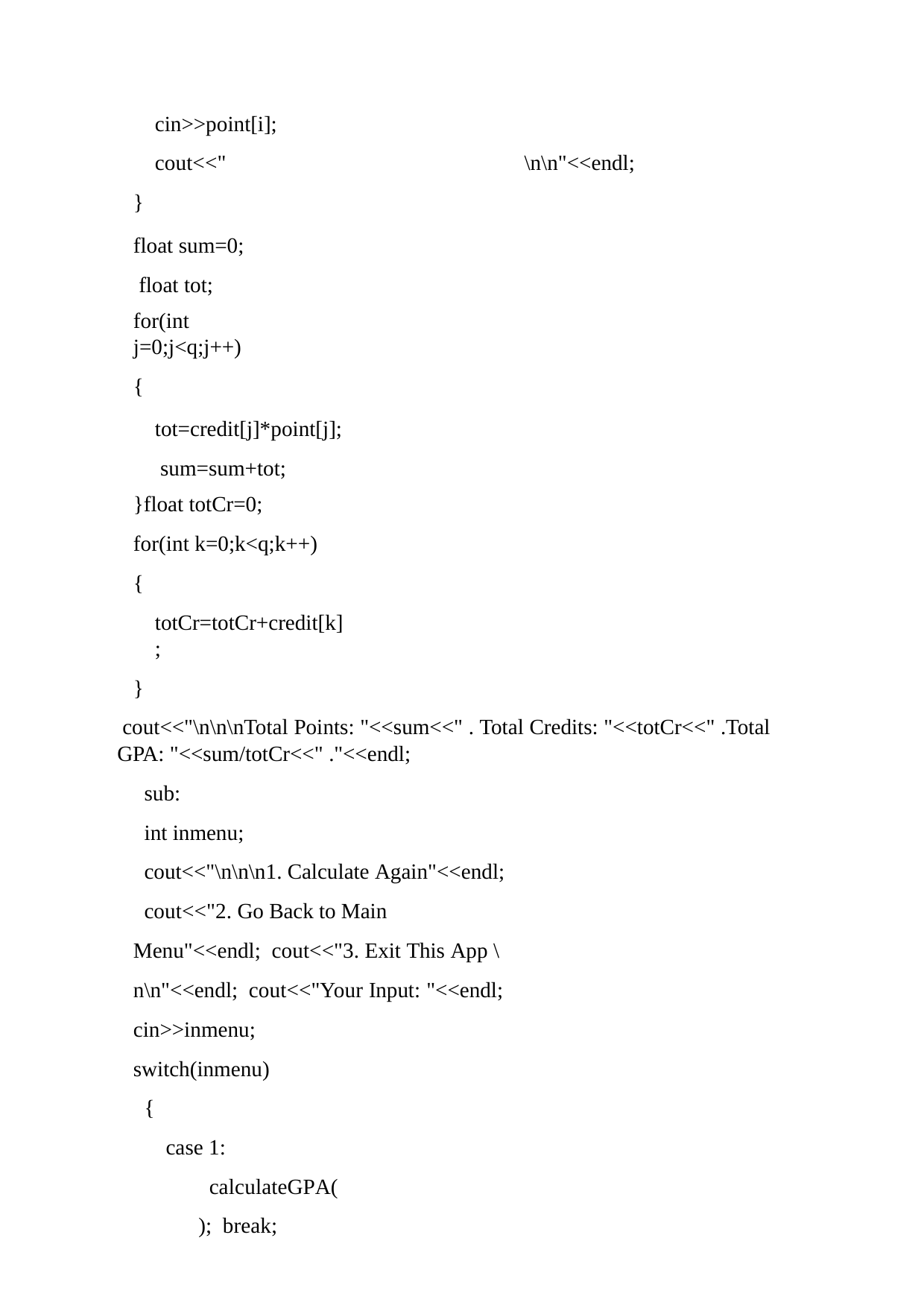

cin>>point[i];
cout<<"	\n\n"<<endl;
}
float sum=0;  float tot;
for(int j=0;j<q;j++)
{
tot=credit[j]*point[j];  sum=sum+tot;
}float totCr=0;
for(int k=0;k<q;k++)
{
totCr=totCr+credit[k];
}
cout<<"\n\n\nTotal Points: "<<sum<<" . Total Credits: "<<totCr<<" .Total  GPA: "<<sum/totCr<<" ."<<endl;
sub:
int inmenu;
cout<<"\n\n\n1. Calculate Again"<<endl;
cout<<"2. Go Back to Main Menu"<<endl;  cout<<"3. Exit This App \n\n"<<endl;  cout<<"Your Input: "<<endl;  cin>>inmenu;
switch(inmenu)
{
case 1:
calculateGPA();  break;